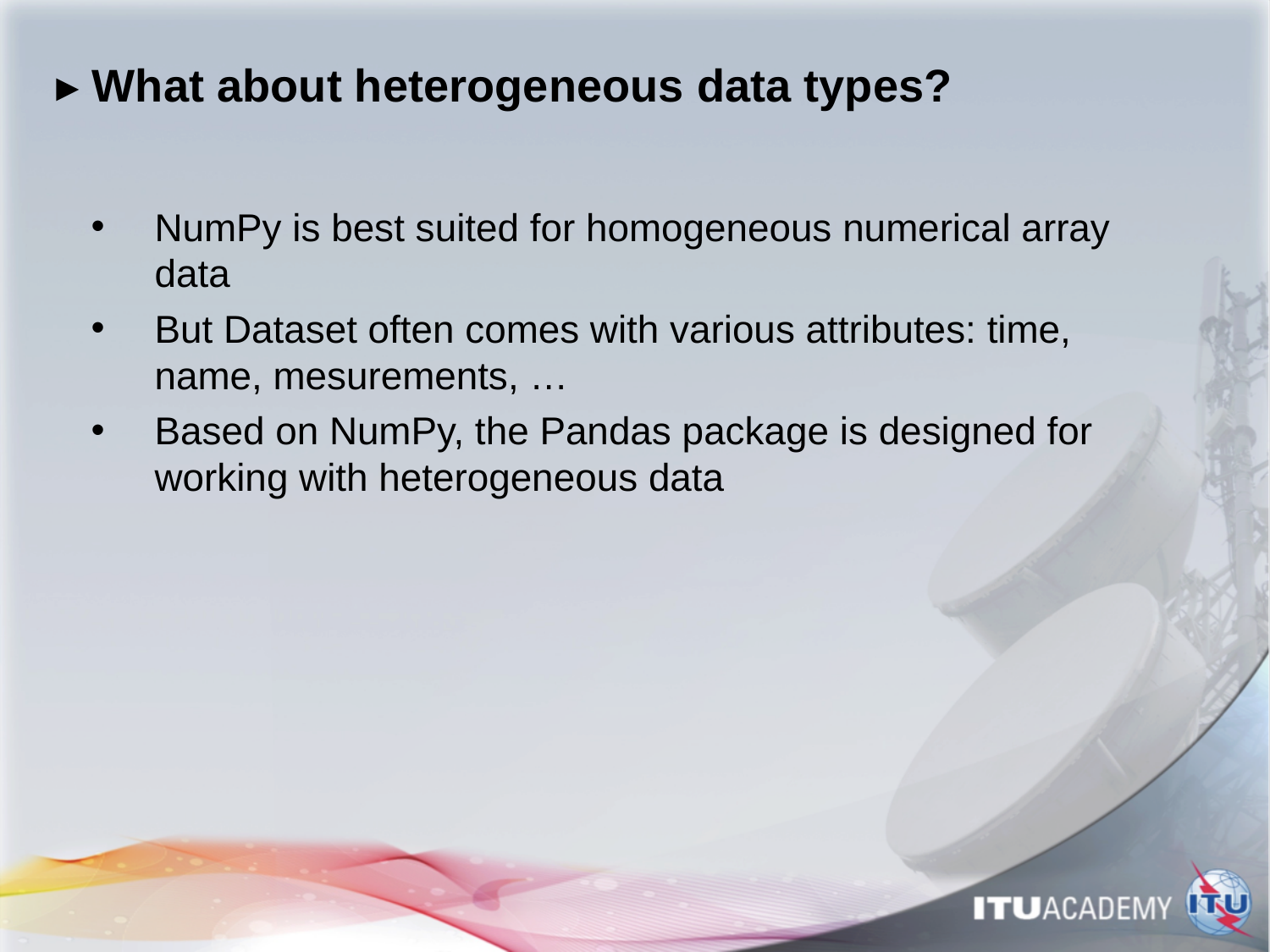

# ▸ What about heterogeneous data types?
NumPy is best suited for homogeneous numerical array data
But Dataset often comes with various attributes: time, name, mesurements, …
Based on NumPy, the Pandas package is designed for working with heterogeneous data